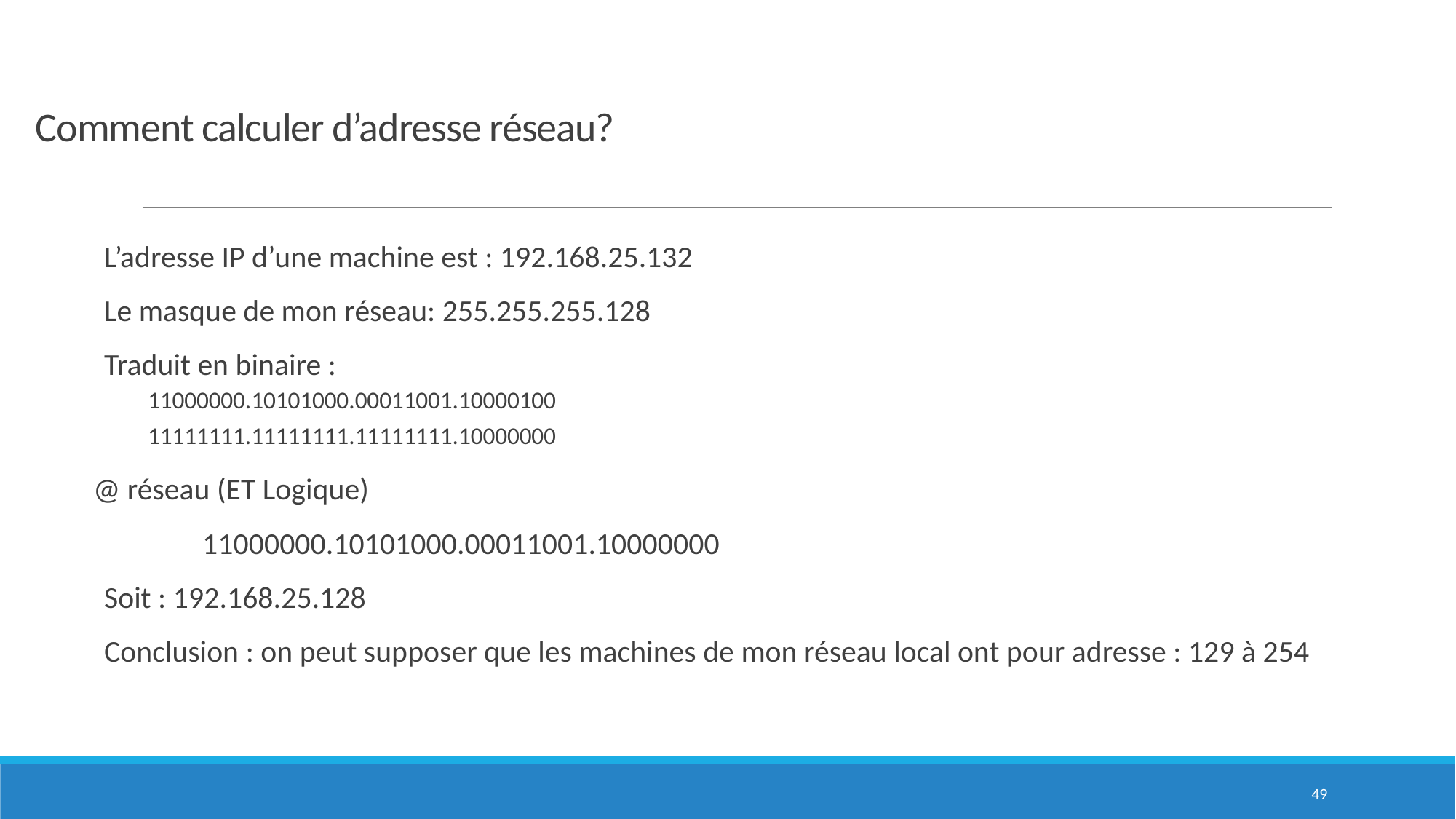

# Comment calculer d’adresse réseau?
L’adresse IP d’une machine est : 192.168.25.132
Le masque de mon réseau: 255.255.255.128
Traduit en binaire :
11000000.10101000.00011001.10000100
11111111.11111111.11111111.10000000
@ réseau (ET Logique)
	11000000.10101000.00011001.10000000
Soit : 192.168.25.128
Conclusion : on peut supposer que les machines de mon réseau local ont pour adresse : 129 à 254
49